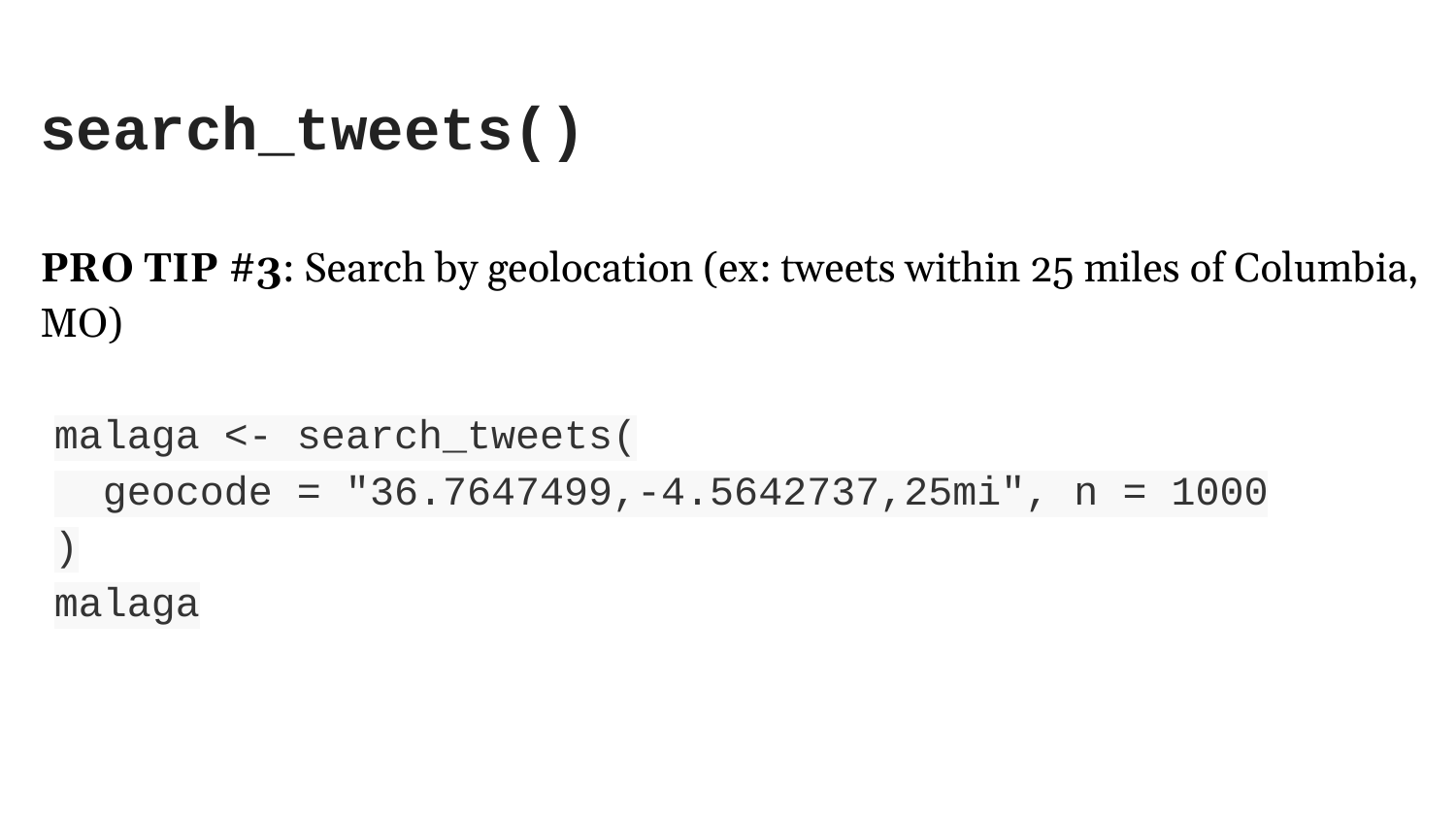

search_tweets()

PRO TIP #3: Search by geolocation (ex: tweets within 25 miles of Columbia, MO)

malaga <- search_tweets(
  geocode = "36.7647499,-4.5642737,25mi", n = 1000
)
malaga